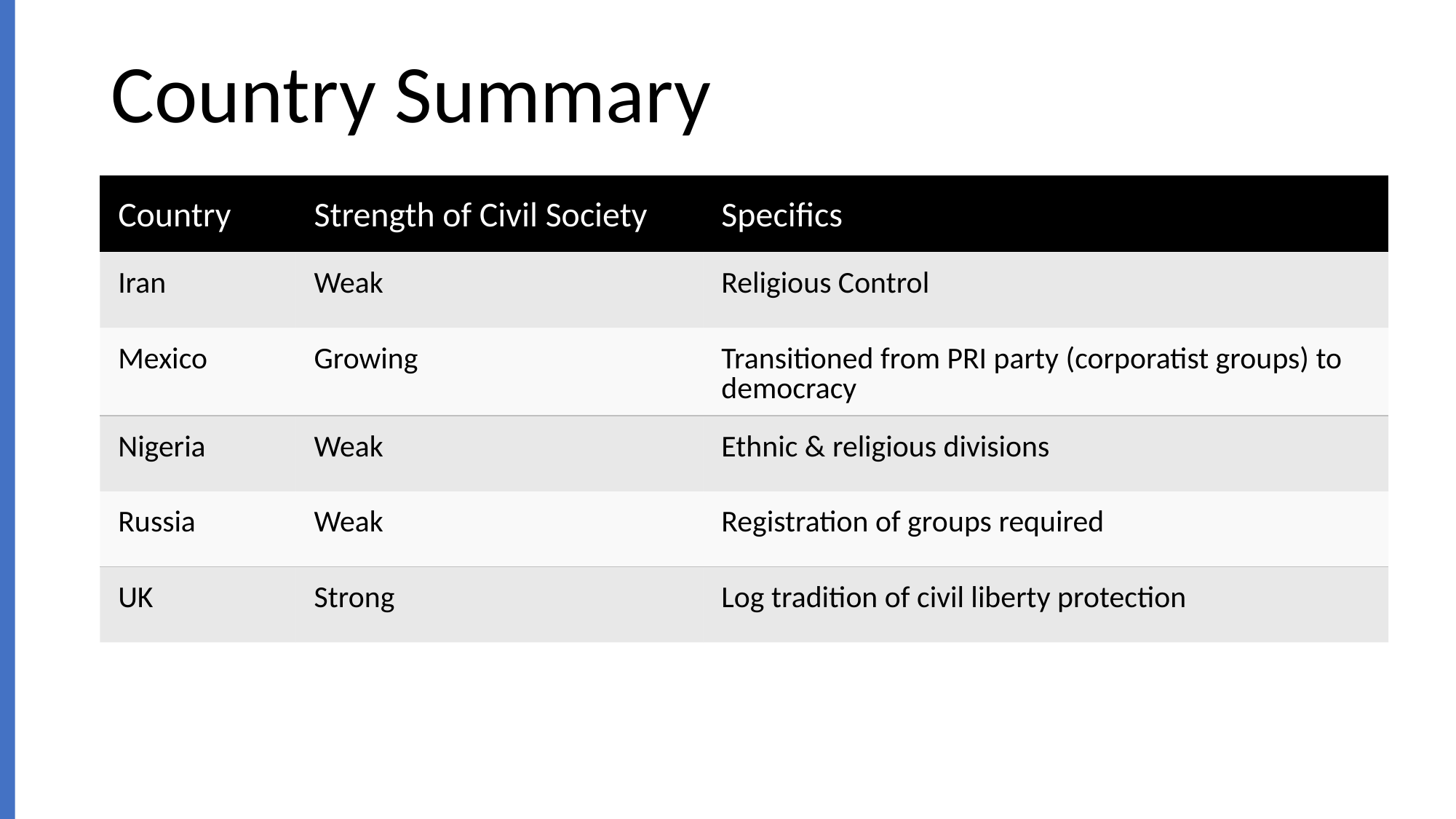

# Country Summary
| Country | Strength of Civil Society | Specifics |
| --- | --- | --- |
| Iran | Weak | Religious Control |
| Mexico | Growing | Transitioned from PRI party (corporatist groups) to democracy |
| Nigeria | Weak | Ethnic & religious divisions |
| Russia | Weak | Registration of groups required |
| UK | Strong | Log tradition of civil liberty protection |